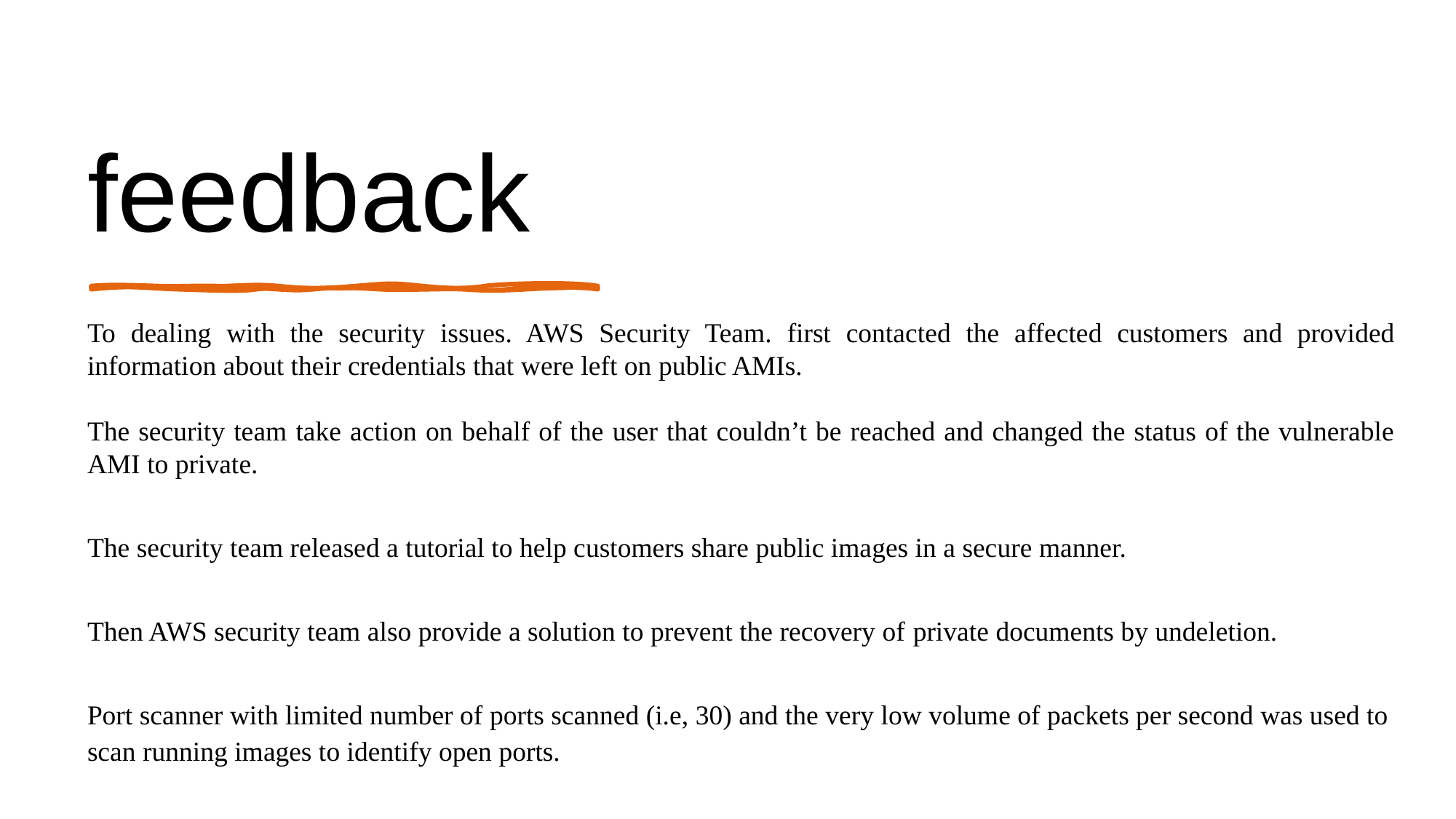

# feedback

To dealing with the security issues. AWS Security Team. first contacted the affected customers and provided information about their credentials that were left on public AMIs.

The security team take action on behalf of the user that couldn’t be reached and changed the status of the vulnerable AMI to private.

The security team released a tutorial to help customers share public images in a secure manner.

Then AWS security team also provide a solution to prevent the recovery of private documents by undeletion.

Port scanner with limited number of ports scanned (i.e, 30) and the very low volume of packets per second was used to scan running images to identify open ports.